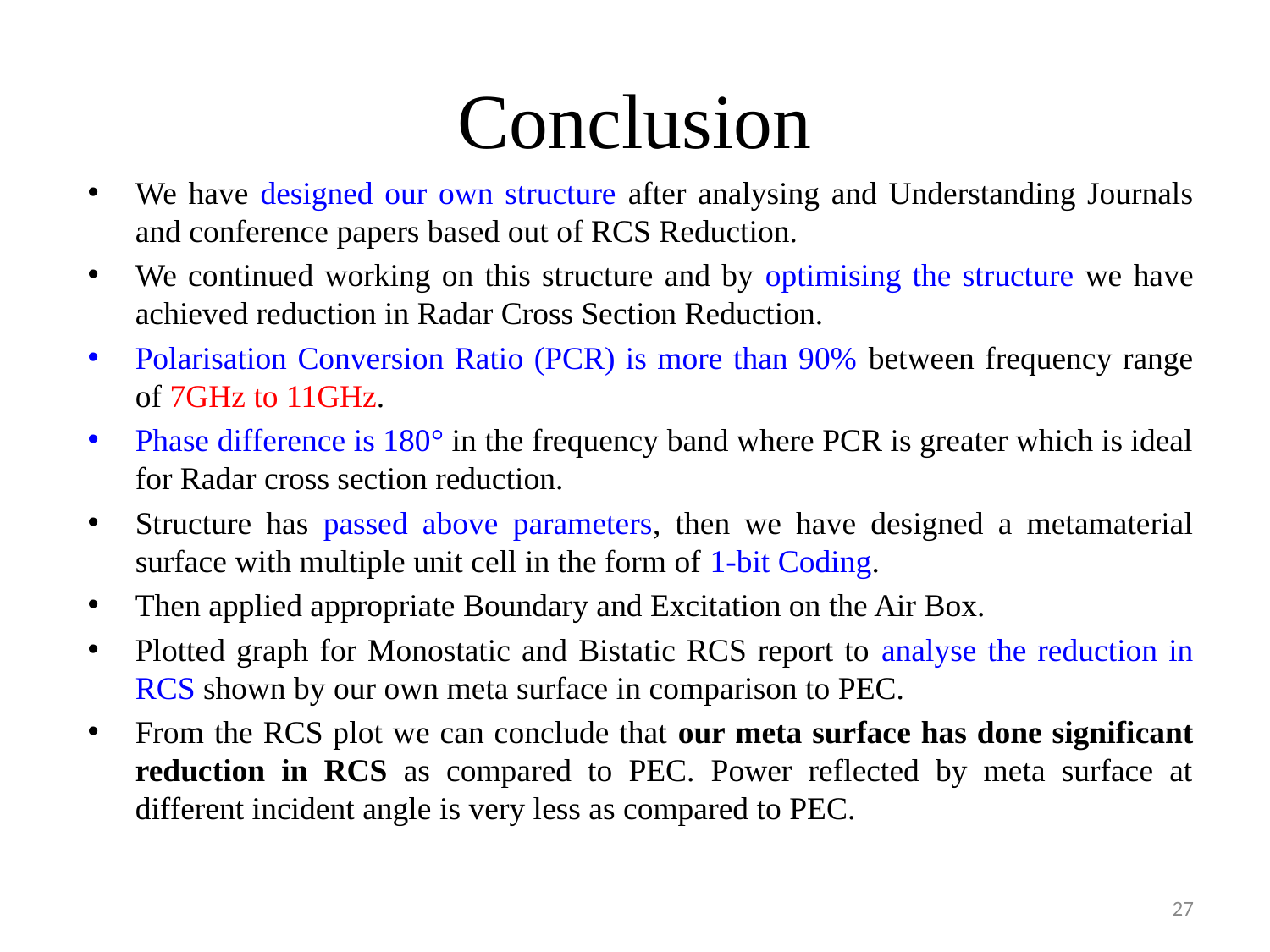

# Conclusion
We have designed our own structure after analysing and Understanding Journals and conference papers based out of RCS Reduction.
We continued working on this structure and by optimising the structure we have achieved reduction in Radar Cross Section Reduction.
Polarisation Conversion Ratio (PCR) is more than 90% between frequency range of 7GHz to 11GHz.
Phase difference is 180° in the frequency band where PCR is greater which is ideal for Radar cross section reduction.
Structure has passed above parameters, then we have designed a metamaterial surface with multiple unit cell in the form of 1-bit Coding.
Then applied appropriate Boundary and Excitation on the Air Box.
Plotted graph for Monostatic and Bistatic RCS report to analyse the reduction in RCS shown by our own meta surface in comparison to PEC.
From the RCS plot we can conclude that our meta surface has done significant reduction in RCS as compared to PEC. Power reflected by meta surface at different incident angle is very less as compared to PEC.
27